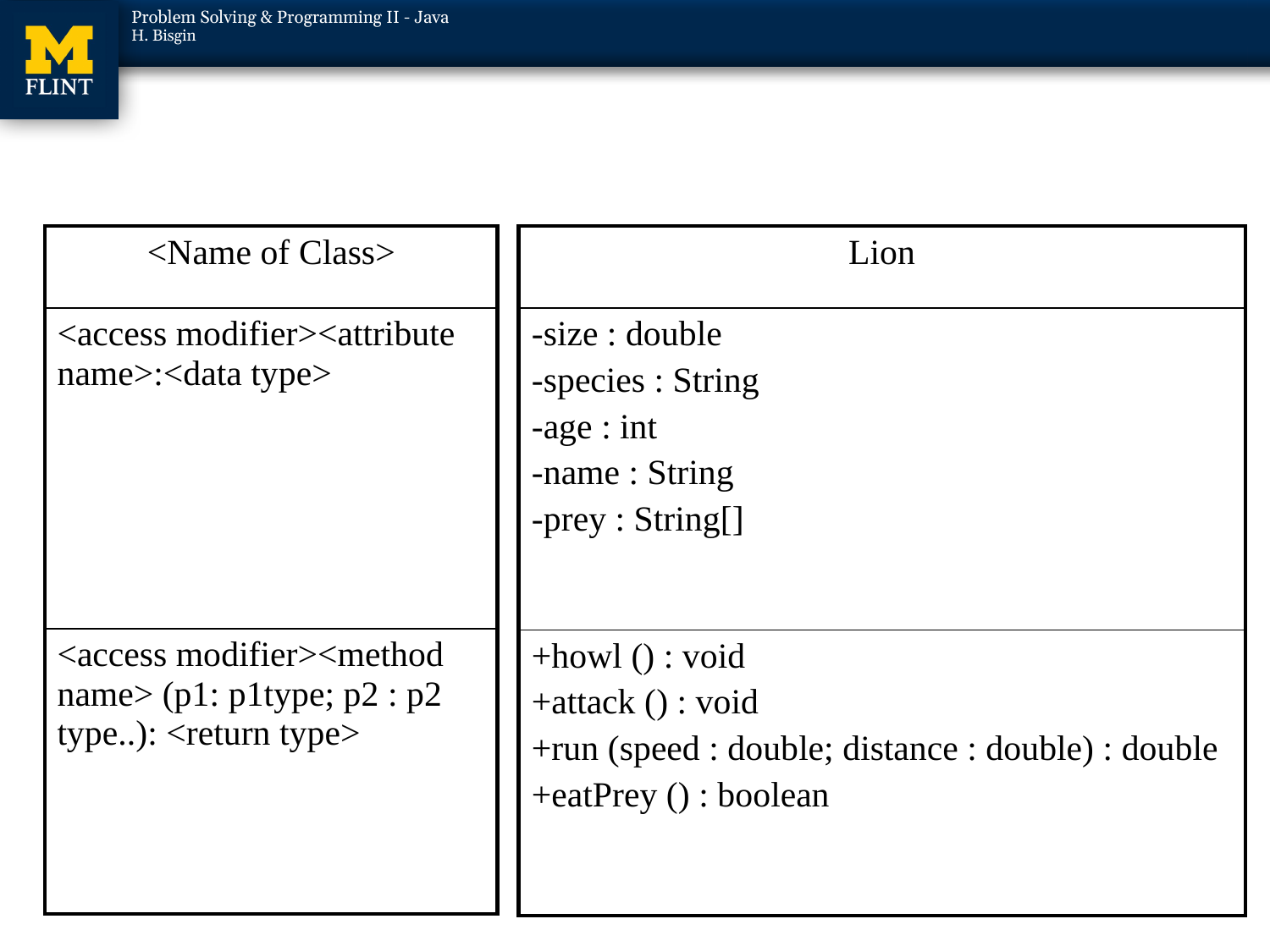

#
| <Name of Class> |
| --- |
| <access modifier><attribute name>:<data type> |
| <access modifier><method name> (p1: p1type; p2 : p2 type..): <return type> |
| Lion |
| --- |
| -size : double -species : String -age : int -name : String -prey : String[] |
| +howl () : void +attack () : void +run (speed : double; distance : double) : double +eatPrey () : boolean |